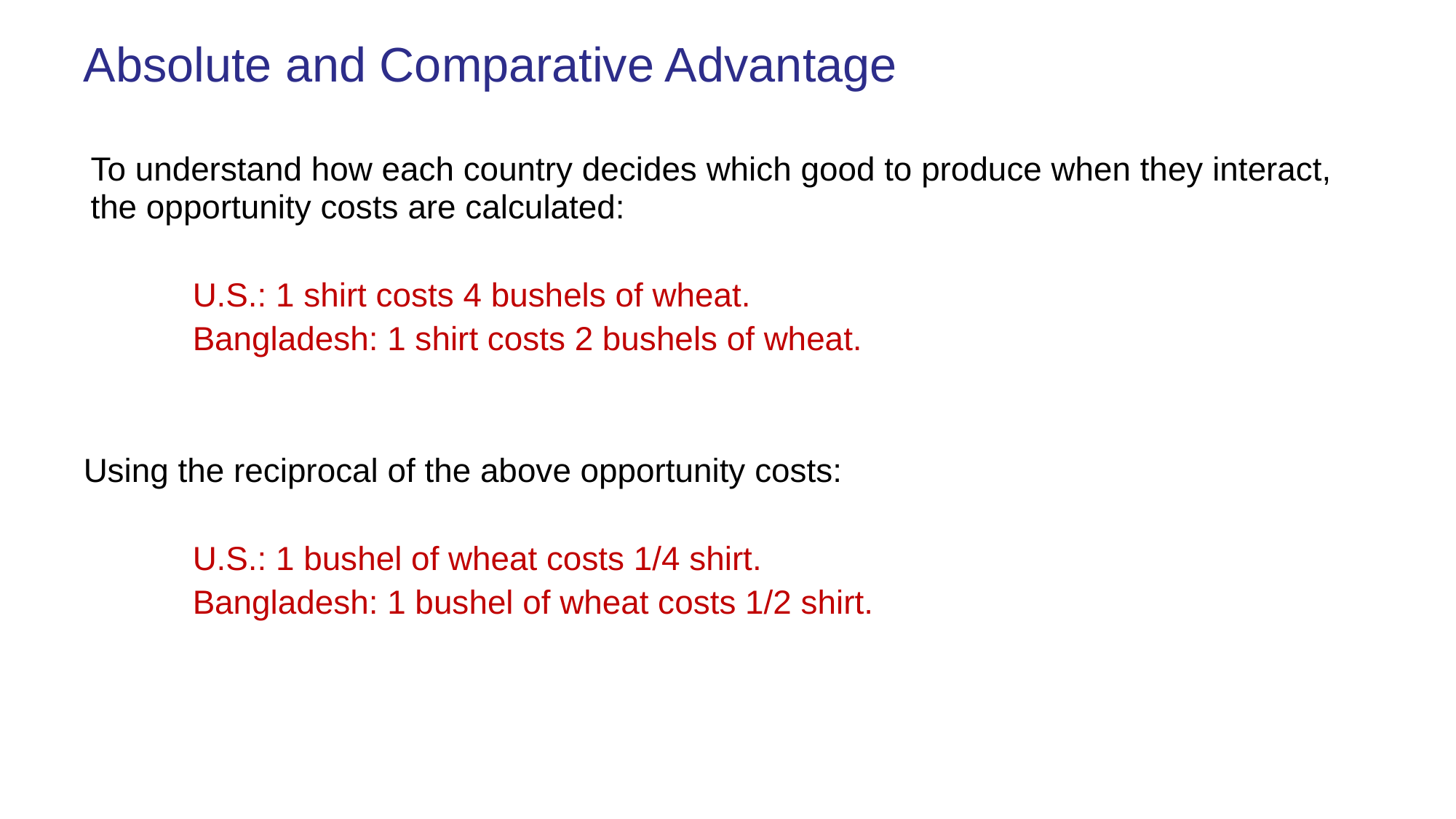

# Absolute and Comparative Advantage
To understand how each country decides which good to produce when they interact, the opportunity costs are calculated:

U.S.: 1 shirt costs 4 bushels of wheat.
Bangladesh: 1 shirt costs 2 bushels of wheat.

Using the reciprocal of the above opportunity costs:

U.S.: 1 bushel of wheat costs 1/4 shirt.
Bangladesh: 1 bushel of wheat costs 1/2 shirt.